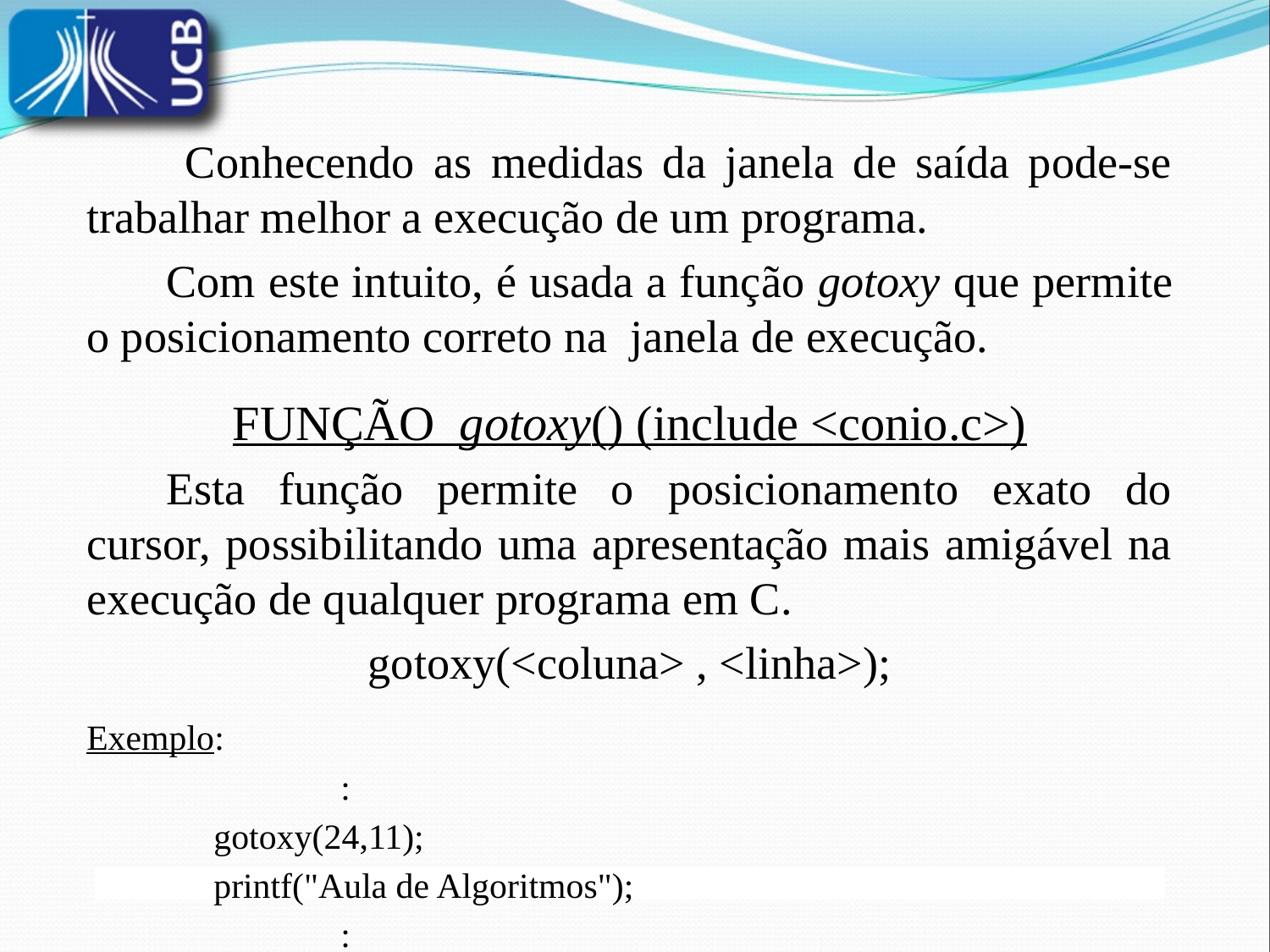

Conhecendo as medidas da janela de saída pode-se trabalhar melhor a execução de um programa.
	Com este intuito, é usada a função gotoxy que permite o posicionamento correto na  janela de execução.

FUNÇÃO  gotoxy() (include <conio.c>)
	Esta função permite o posicionamento exato do cursor, possibilitando uma apresentação mais amigável na execução de qualquer programa em C.
gotoxy(<coluna> , <linha>);

Exemplo:
			:
		gotoxy(24,11);
		printf("Aula de Algoritmos");
			: